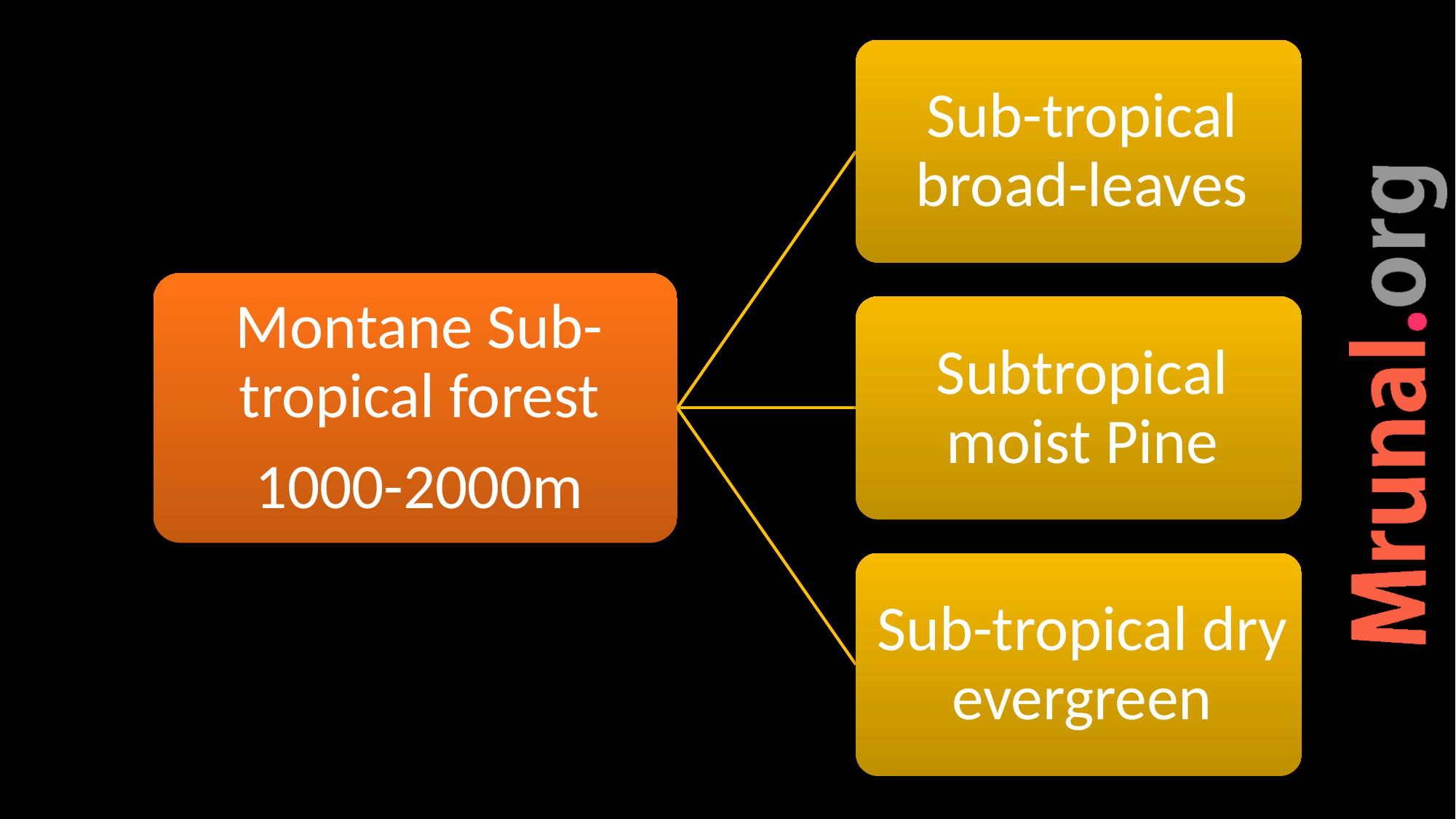

Montane Sub-tropical forest
1000-2000m

Sub-tropical broad-leaves

Subtropical moist Pine

Sub-tropical dry evergreen